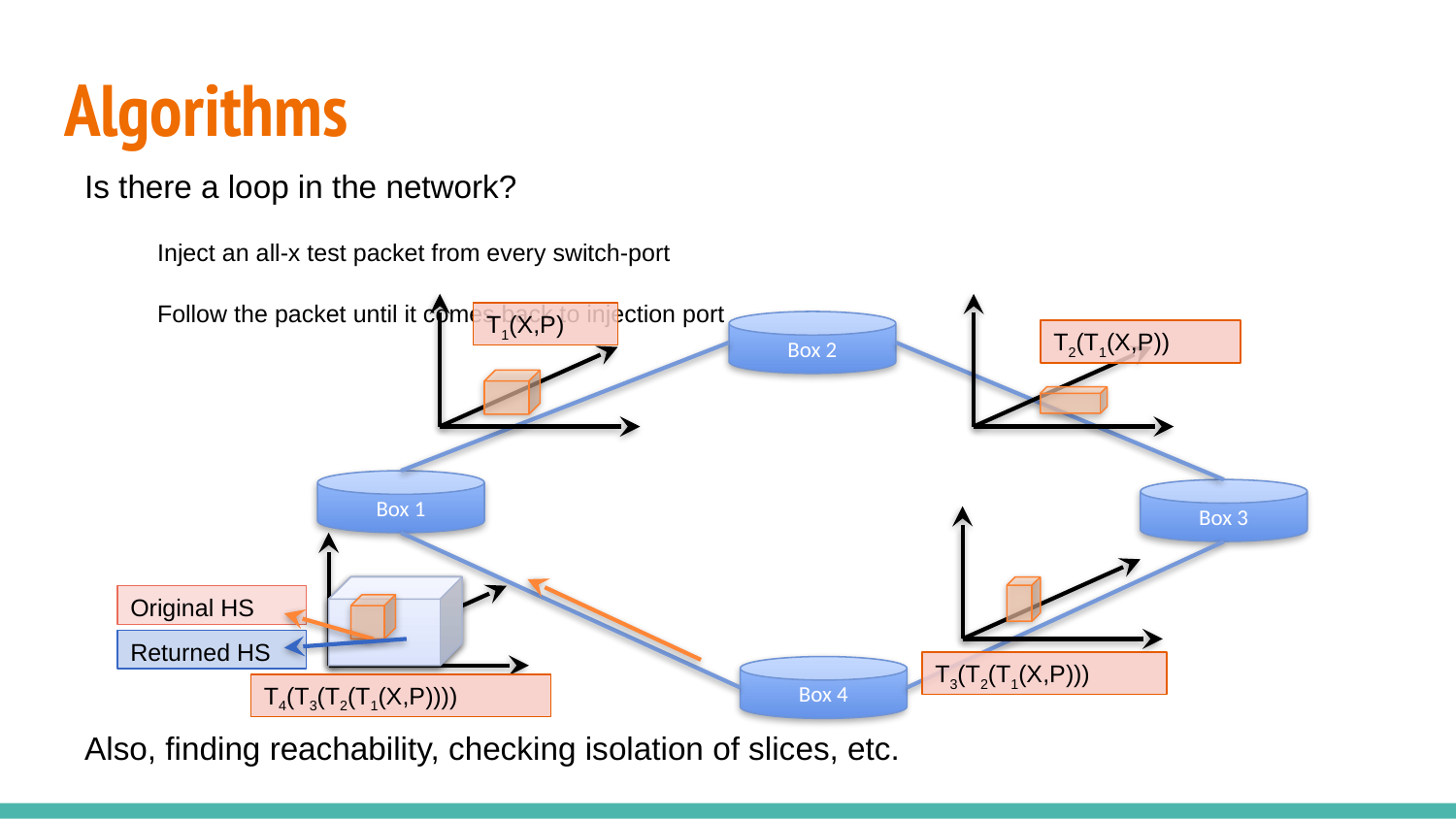

# Algorithms
Is there a loop in the network?
Inject an all-x test packet from every switch-port
Follow the packet until it comes back to injection port
T1(X,P)
Box 2
T2(T1(X,P))

Box 1
Box 3

Original HS

Returned HS
T3(T2(T1(X,P)))
Box 4
T4(T3(T2(T1(X,P))))
Also, finding reachability, checking isolation of slices, etc.